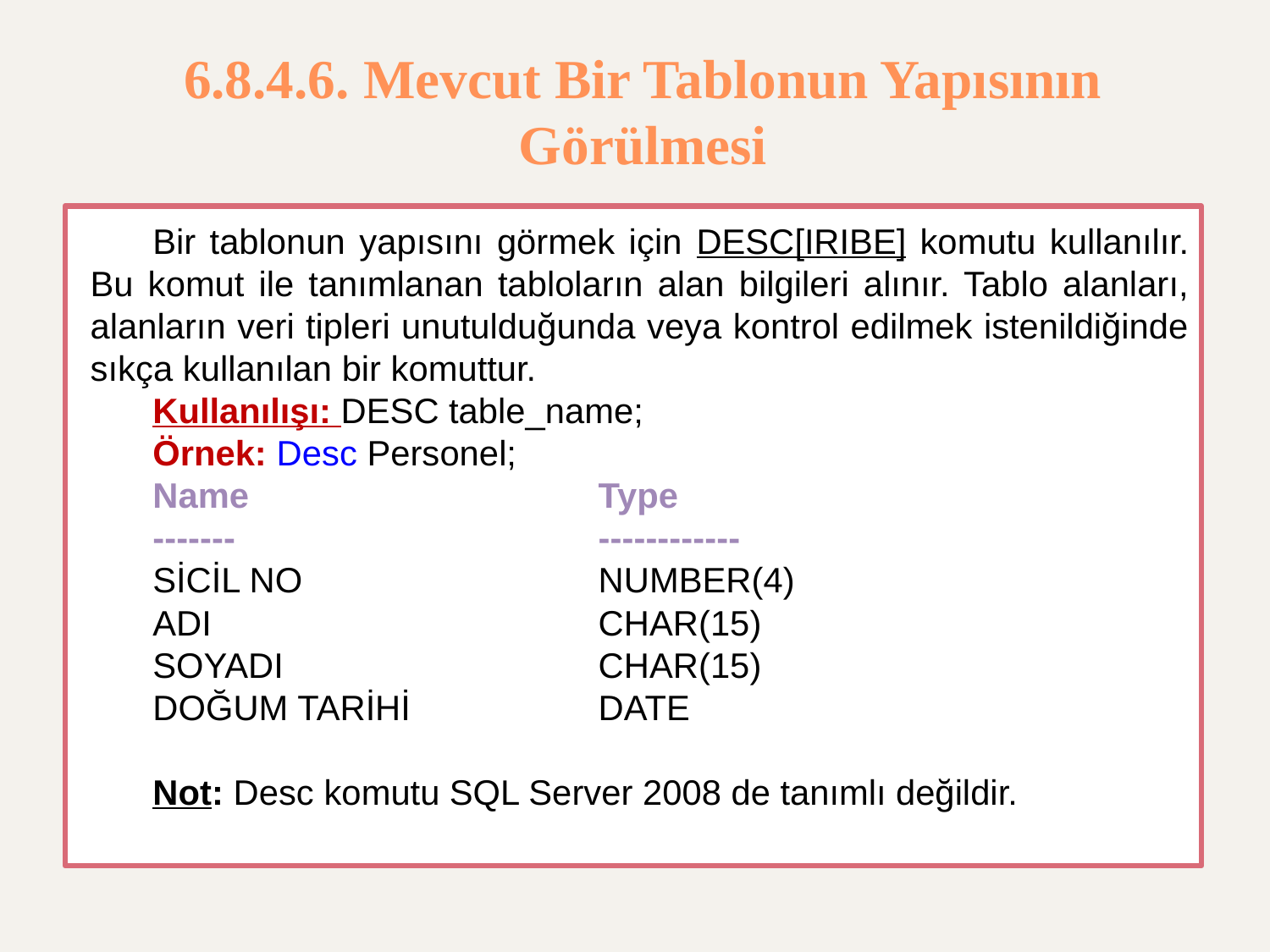

# 6.8.4.6. Mevcut Bir Tablonun Yapısının Görülmesi
Bir tablonun yapısını görmek için DESC[IRIBE] komutu kullanılır. Bu komut ile tanımlanan tabloların alan bilgileri alınır. Tablo alanları, alanların veri tipleri unutulduğunda veya kontrol edilmek istenildiğinde sıkça kullanılan bir komuttur.
Kullanılışı: DESC table_name;
Örnek: Desc Personel;
Name			Type
-------			------------
SİCİL NO			NUMBER(4)
ADI				CHAR(15)
SOYADI			CHAR(15)
DOĞUM TARİHİ		DATE

Not: Desc komutu SQL Server 2008 de tanımlı değildir.